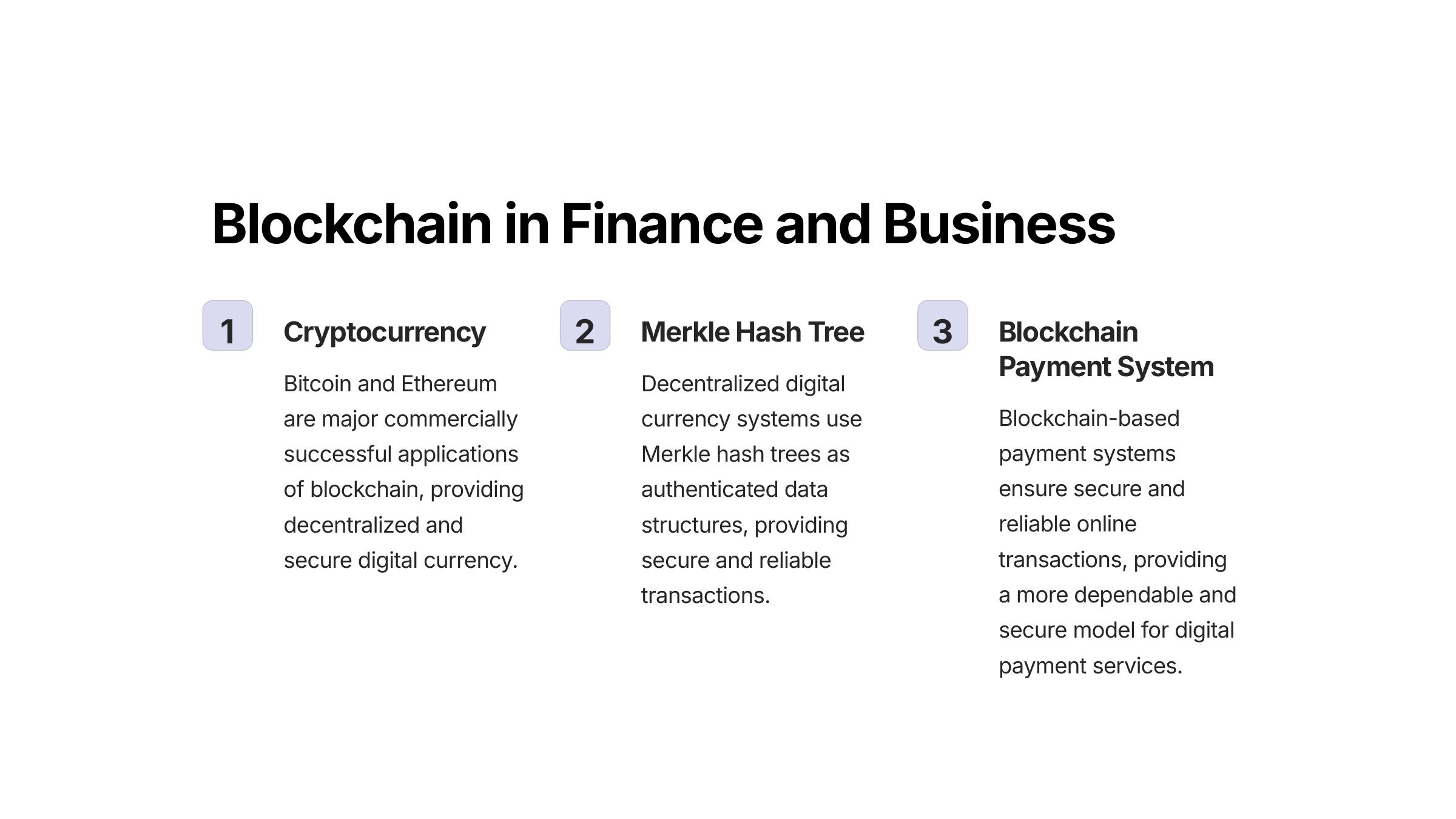

Blockchain in Finance and Business

1
2
3
Cryptocurrency
Merkle Hash Tree
Blockchain Payment System
Bitcoin and Ethereum are major commercially successful applications of blockchain, providing decentralized and secure digital currency.
Decentralized digital currency systems use Merkle hash trees as authenticated data structures, providing secure and reliable transactions.
Blockchain-based payment systems ensure secure and reliable online transactions, providing a more dependable and secure model for digital payment services.